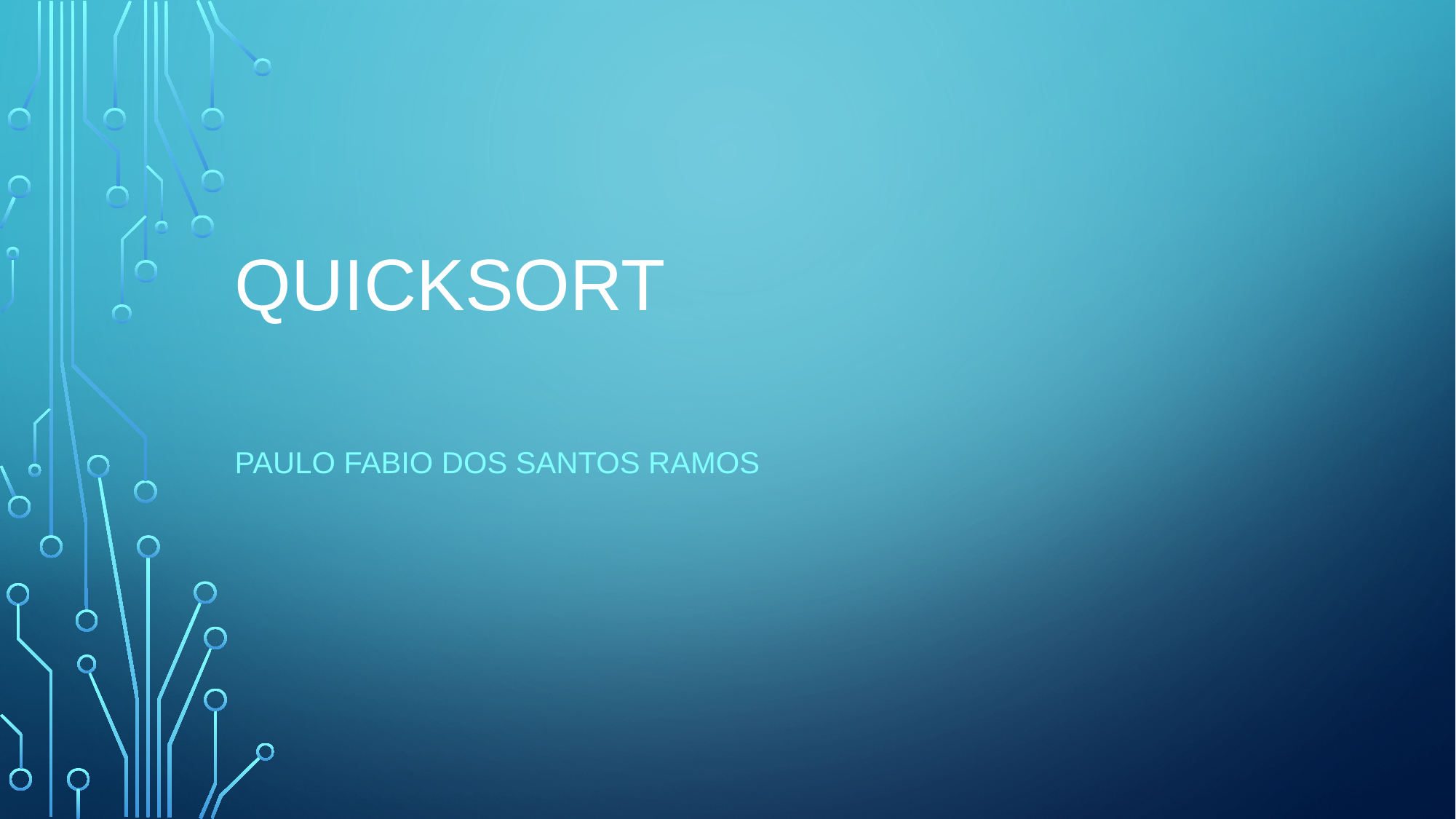

# QUICKSORt
Paulo fabio dos santos ramos